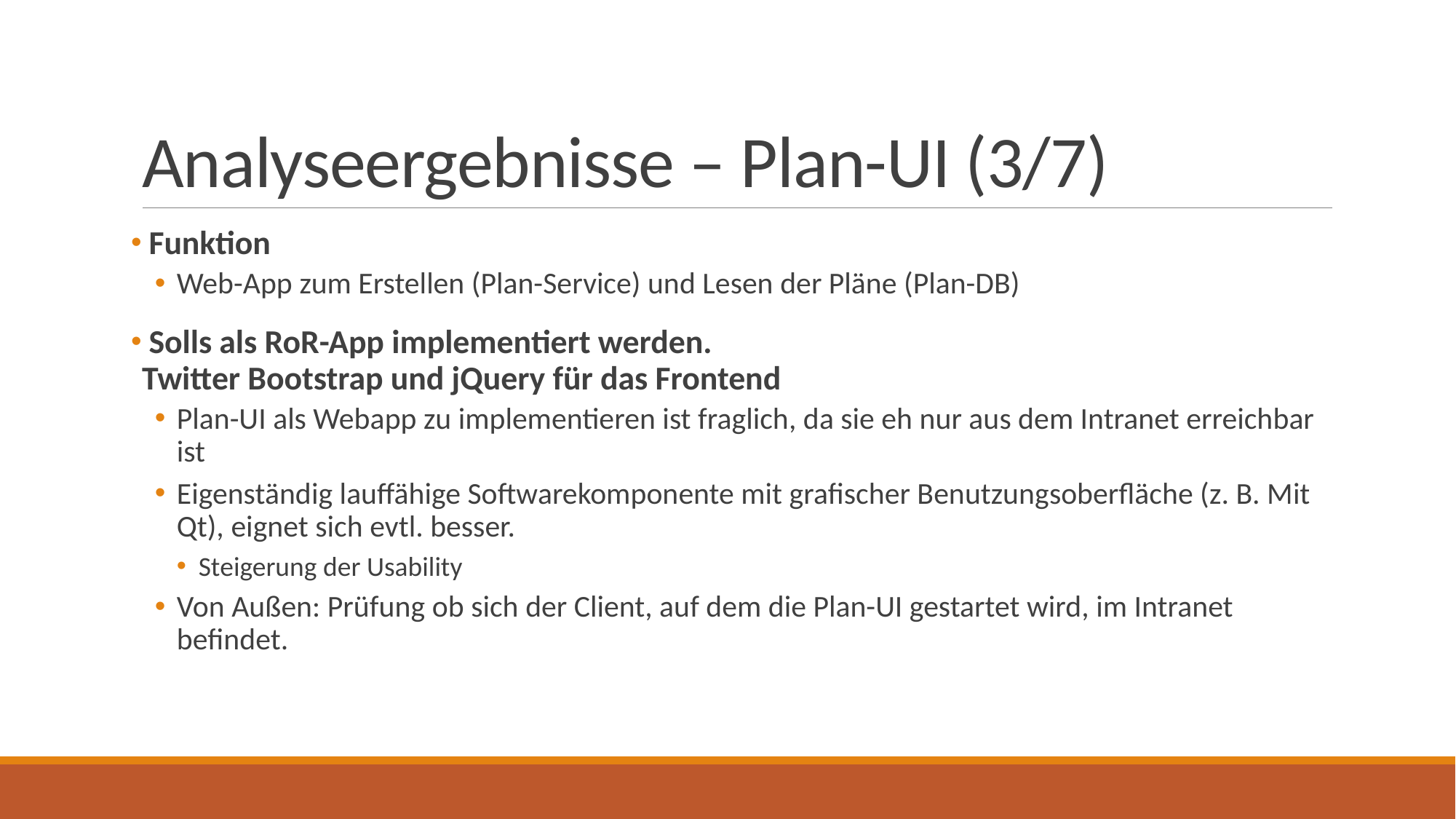

# Analyseergebnisse – Plan-UI (3/7)
 Funktion
Web-App zum Erstellen (Plan-Service) und Lesen der Pläne (Plan-DB)
 Solls als RoR-App implementiert werden.
Twitter Bootstrap und jQuery für das Frontend
Plan-UI als Webapp zu implementieren ist fraglich, da sie eh nur aus dem Intranet erreichbar ist
Eigenständig lauffähige Softwarekomponente mit grafischer Benutzungsoberfläche (z. B. Mit Qt), eignet sich evtl. besser.
Steigerung der Usability
Von Außen: Prüfung ob sich der Client, auf dem die Plan-UI gestartet wird, im Intranet befindet.